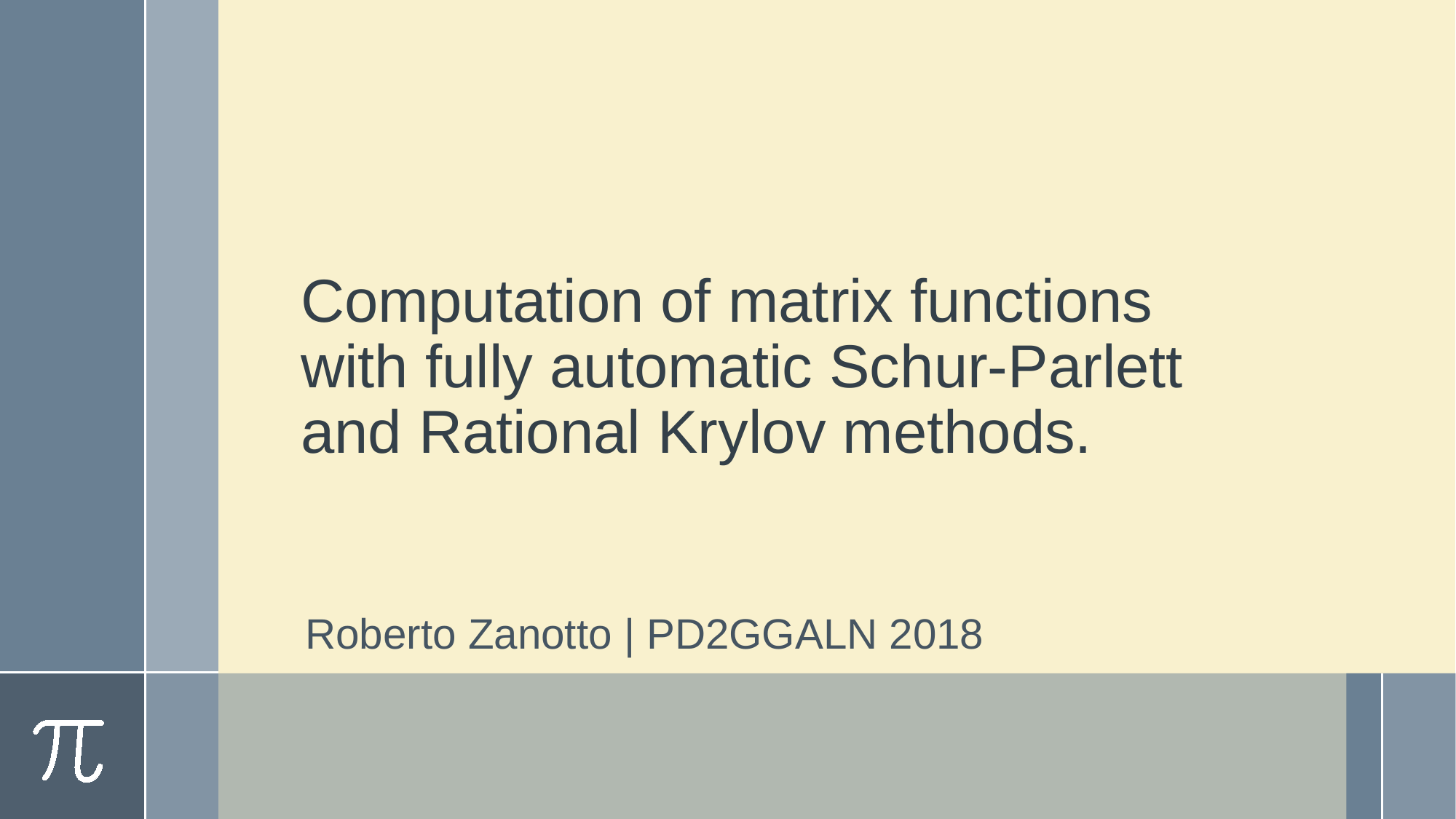

# Computation of matrix functions with fully automatic Schur-Parlett and Rational Krylov methods.
Roberto Zanotto | PD2GGALN 2018